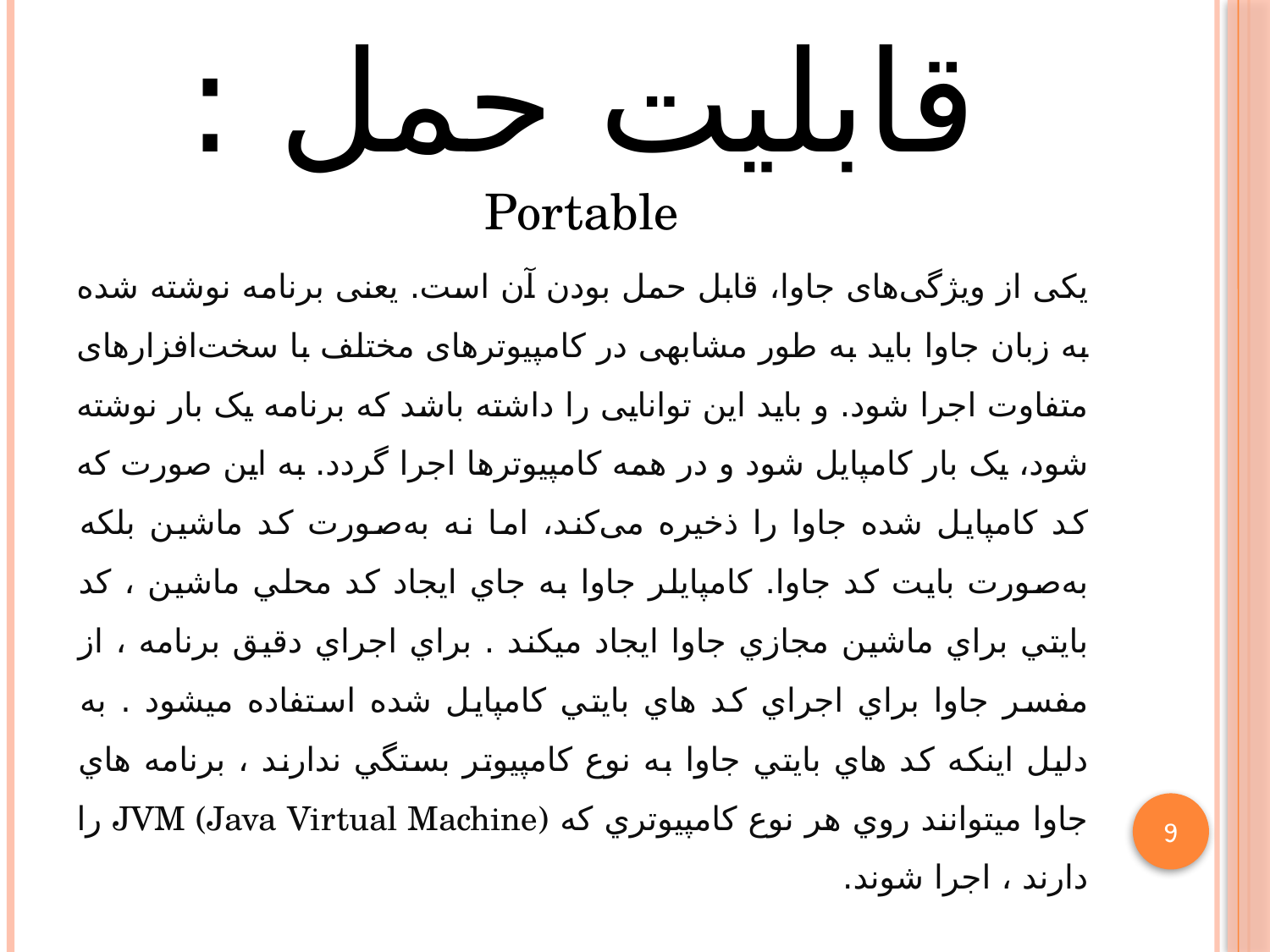

# قابلیت حمل : Portable
یکی از ویژگی‌های جاوا، قابل حمل بودن آن است. یعنی برنامه نوشته شده به زبان جاوا باید به طور مشابهی در کامپیوترهای مختلف با سخت‌افزارهای متفاوت اجرا شود. و باید این توانایی را داشته باشد که برنامه یک بار نوشته شود، یک بار کامپایل شود و در همه کامپیوترها اجرا گردد. به این صورت که کد کامپایل شده جاوا را ذخیره می‌کند، اما نه به‌صورت کد ماشین بلکه به‌صورت بایت کد جاوا. كامپايلر جاوا به جاي ايجاد كد محلي ماشين ، كد بايتي براي ماشين مجازي جاوا ايجاد ميكند . براي اجراي دقيق برنامه ، از مفسر جاوا براي اجراي كد هاي بايتي كامپايل شده استفاده ميشود . به دليل اينكه كد هاي بايتي جاوا به نوع كامپيوتر بستگي ندارند ، برنامه هاي جاوا ميتوانند روي هر نوع كامپيوتري كه JVM (Java Virtual Machine) را دارند ، اجرا شوند.

9